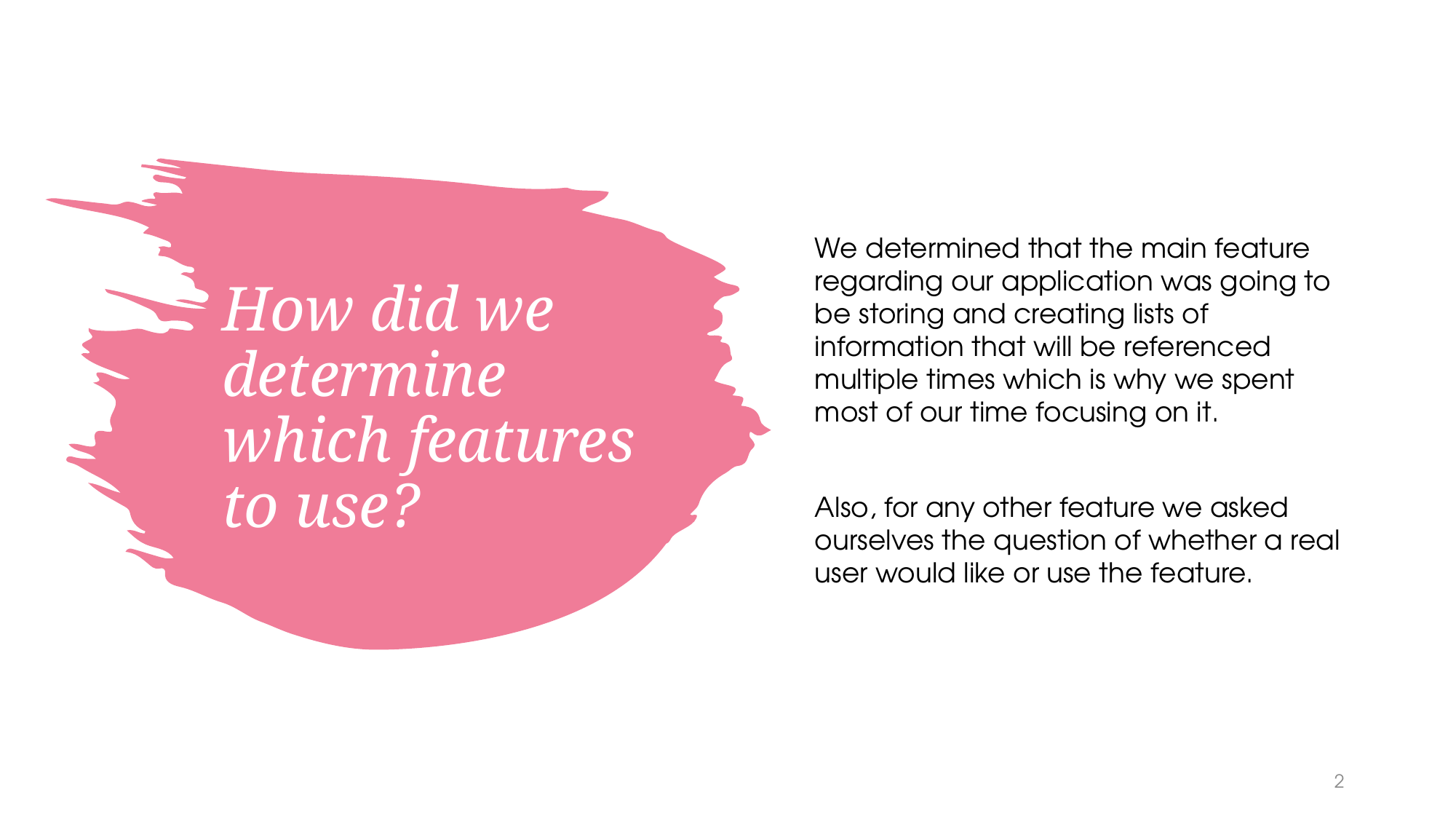

We determined that the main feature regarding our application was going to be storing and creating lists of information that will be referenced multiple times which is why we spent most of our time focusing on it.

Also, for any other feature we asked ourselves the question of whether a real user would like or use the feature.
# How did we determine which features to use?
2